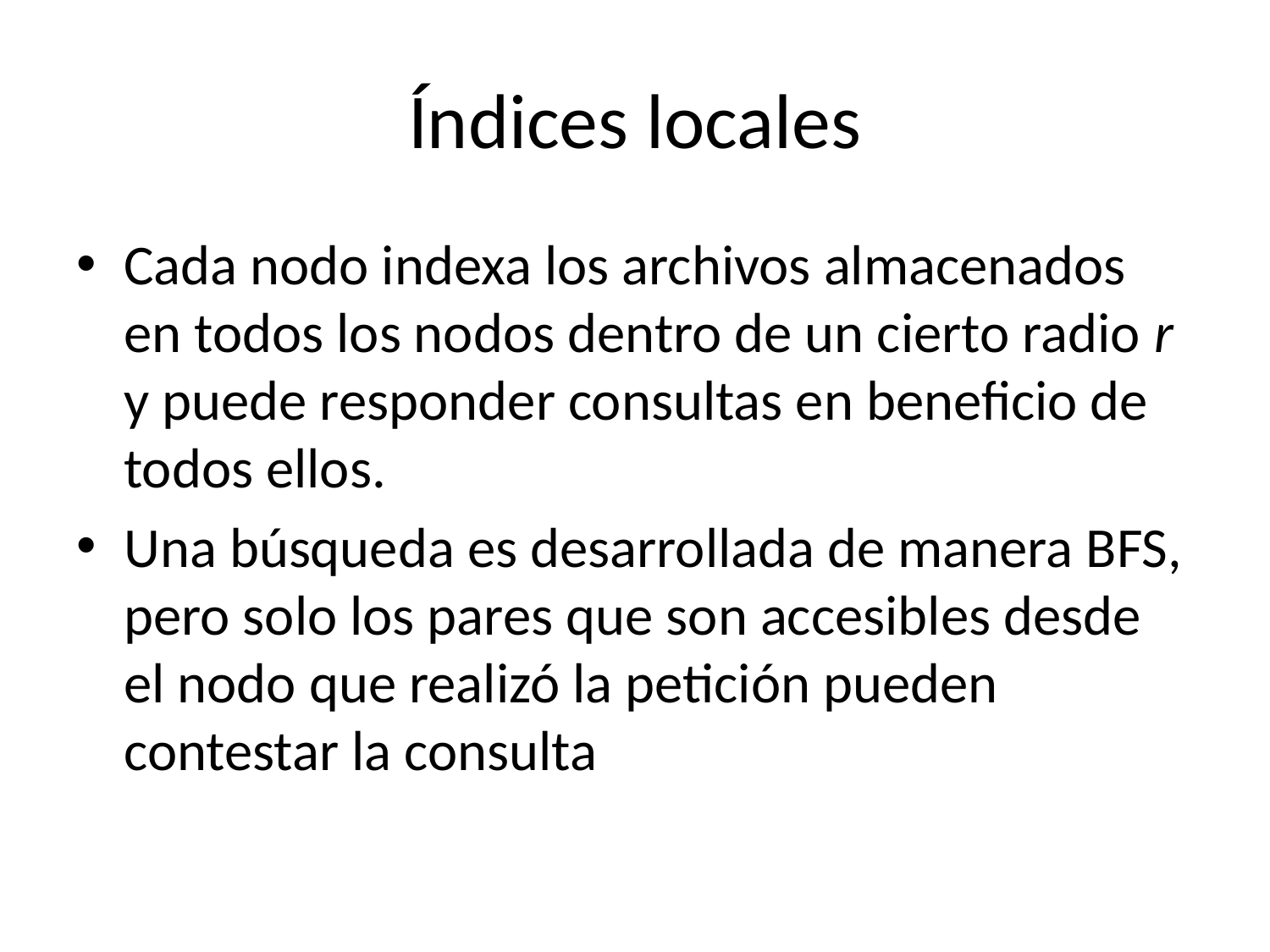

# Índices locales
Cada nodo indexa los archivos almacenados en todos los nodos dentro de un cierto radio r y puede responder consultas en beneficio de todos ellos.
Una búsqueda es desarrollada de manera BFS, pero solo los pares que son accesibles desde el nodo que realizó la petición pueden contestar la consulta